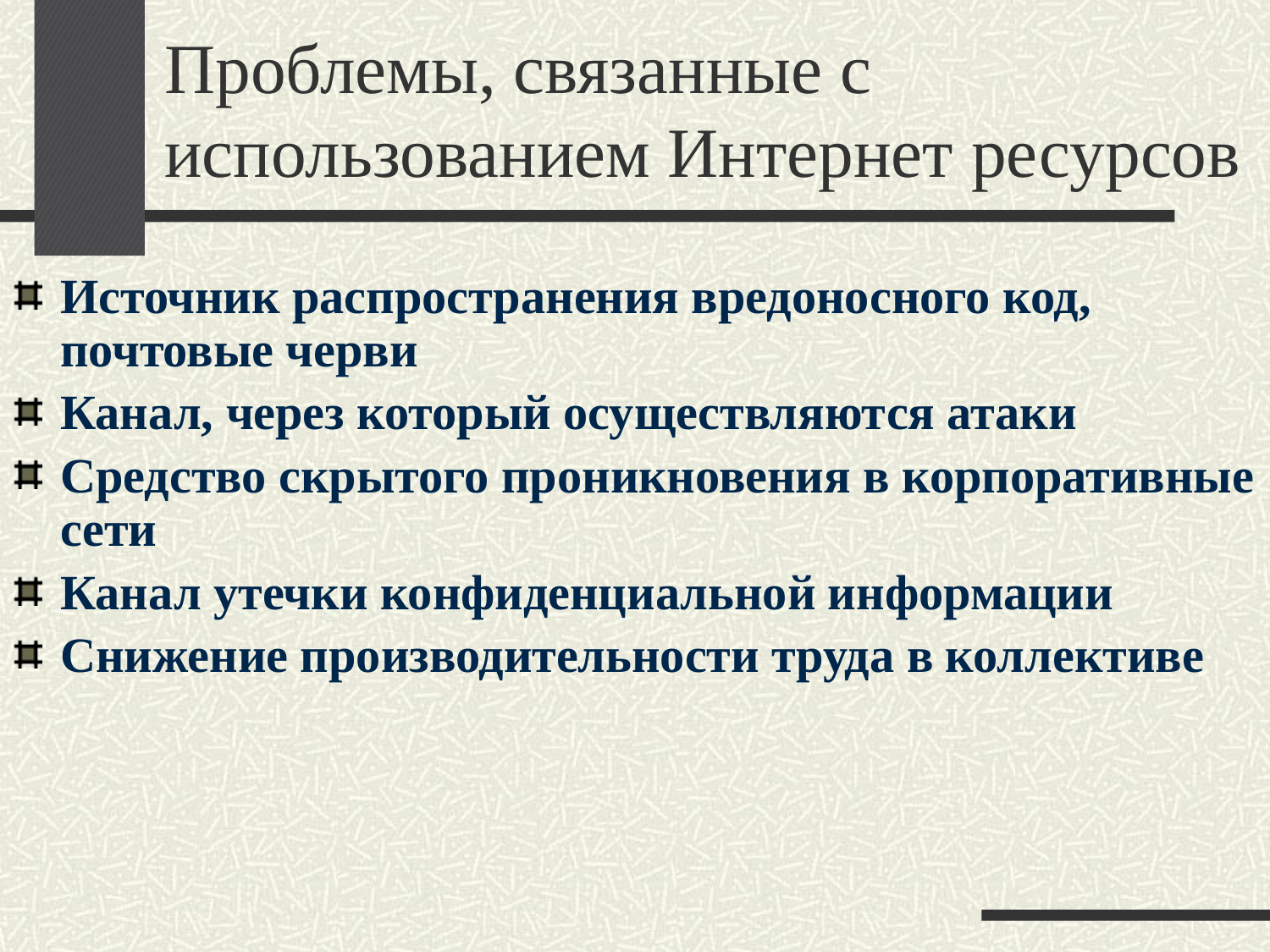

# Проблемы, связанные с использованием Интернет ресурсов

Источник распространения вредоносного код, почтовые черви
Канал, через который осуществляются атаки
Средство скрытого проникновения в корпоративные сети
Канал утечки конфиденциальной информации
Снижение производительности труда в коллективе